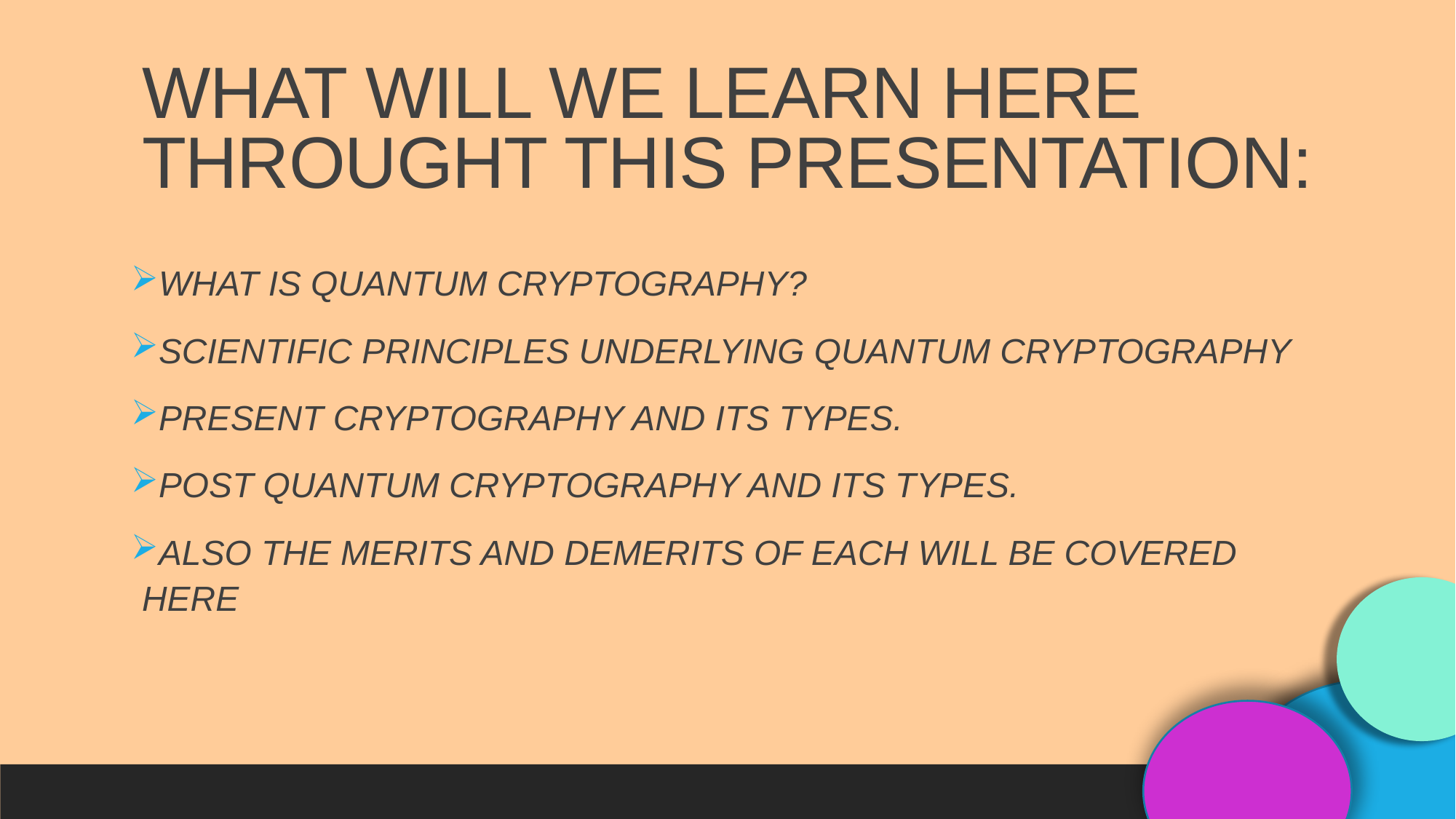

# WHAT WILL WE LEARN HERE THROUGHT THIS PRESENTATION:
WHAT IS QUANTUM CRYPTOGRAPHY?
SCIENTIFIC PRINCIPLES UNDERLYING QUANTUM CRYPTOGRAPHY
PRESENT CRYPTOGRAPHY AND ITS TYPES.
POST QUANTUM CRYPTOGRAPHY AND ITS TYPES.
ALSO THE MERITS AND DEMERITS OF EACH WILL BE COVERED HERE